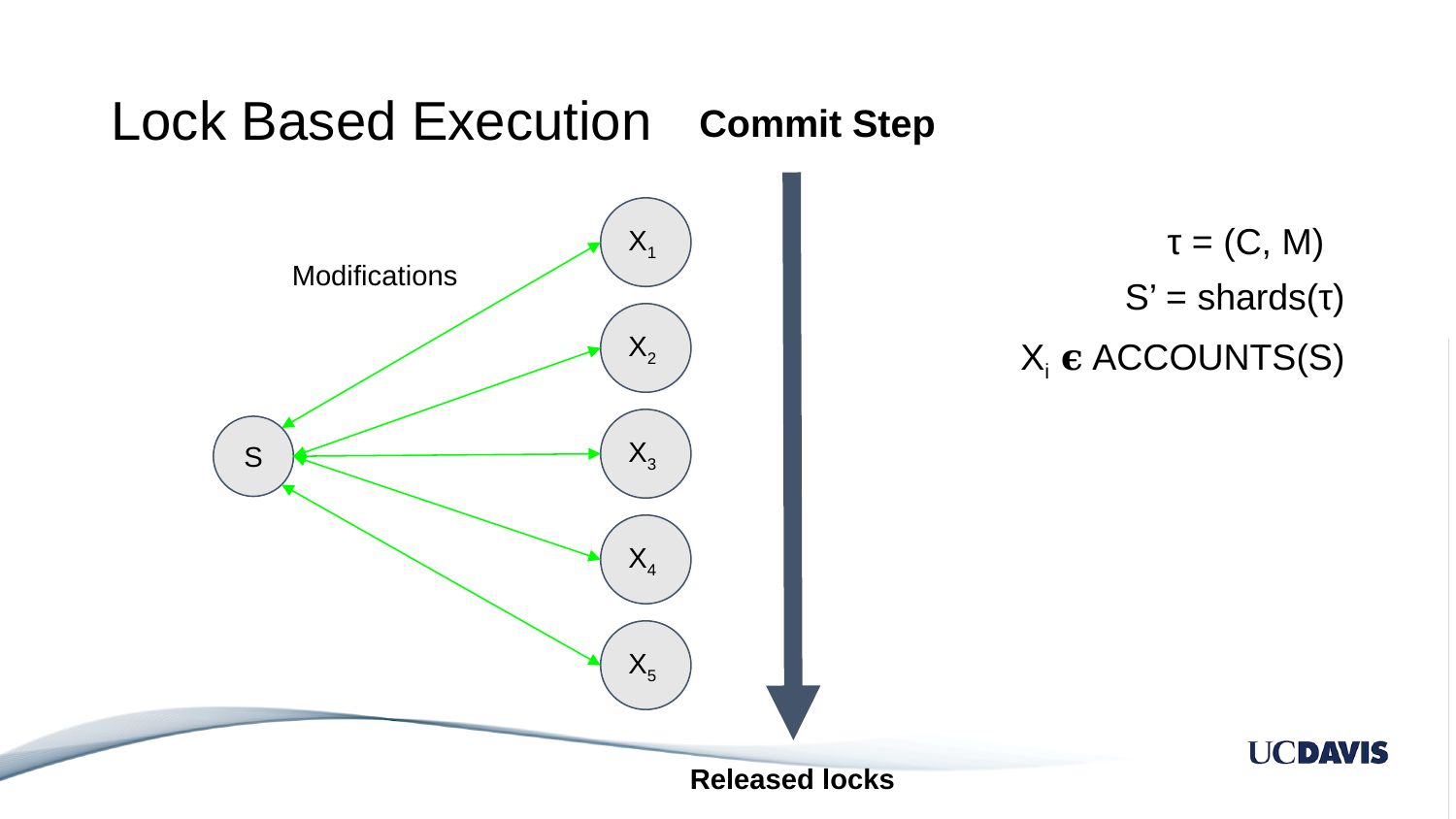

# Lock Based Execution
Commit Step

X1
τ = (C, M)
S’ = shards(τ)
Xi 𝛜 ACCOUNTS(S)

Modifications
X2
X3
S
X4
X5
Released locks